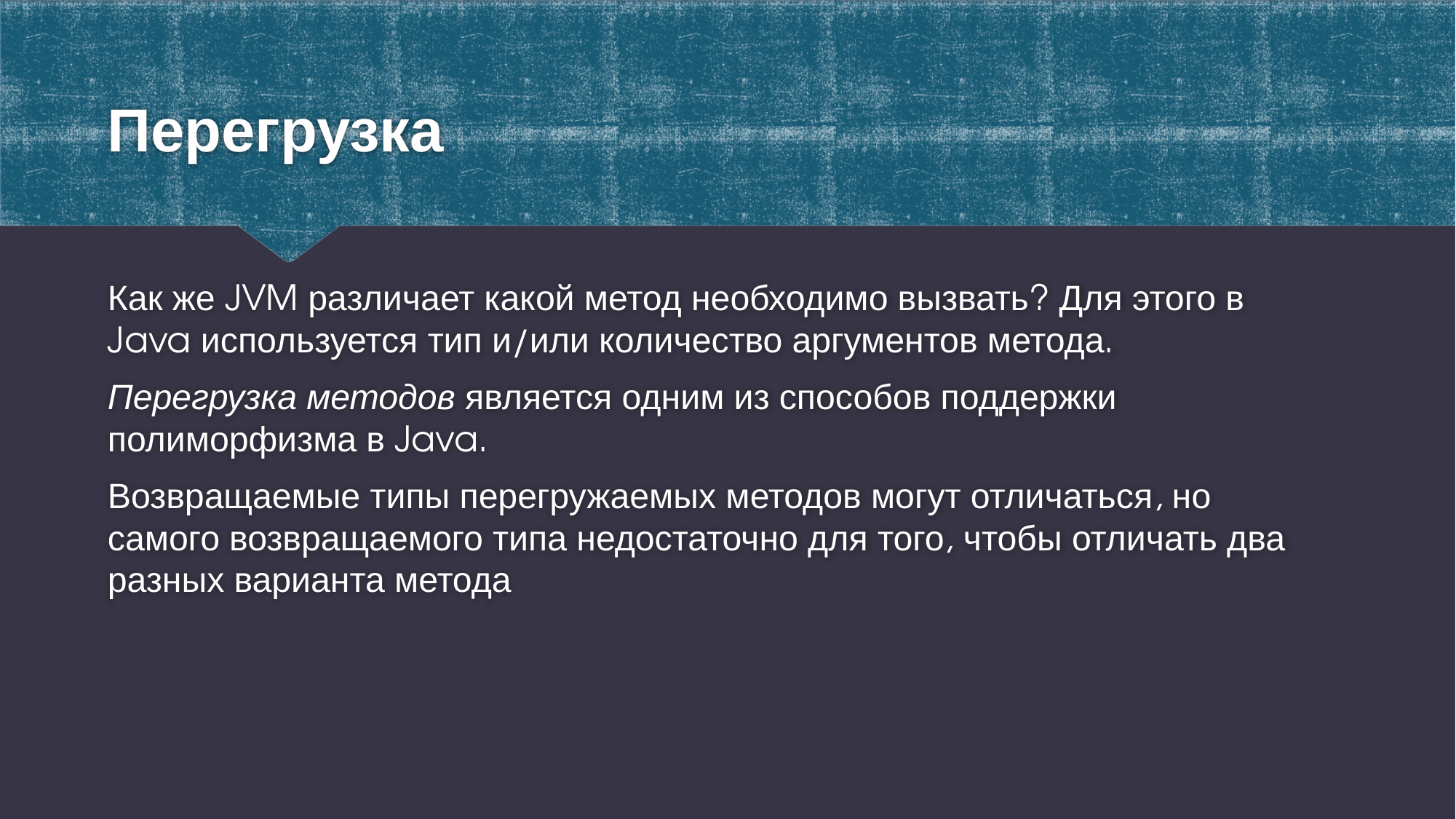

# Перегрузка
Как же JVM различает какой метод необходимо вызвать? Для этого в Java используется тип и/или количество аргументов метода.
Перегрузка методов является одним из способов поддержки полиморфизма в Java.
Возвращаемые типы перегружаемых методов могут отличаться, но самого возвращаемого типа недостаточно для того, чтобы отличать два разных варианта метода